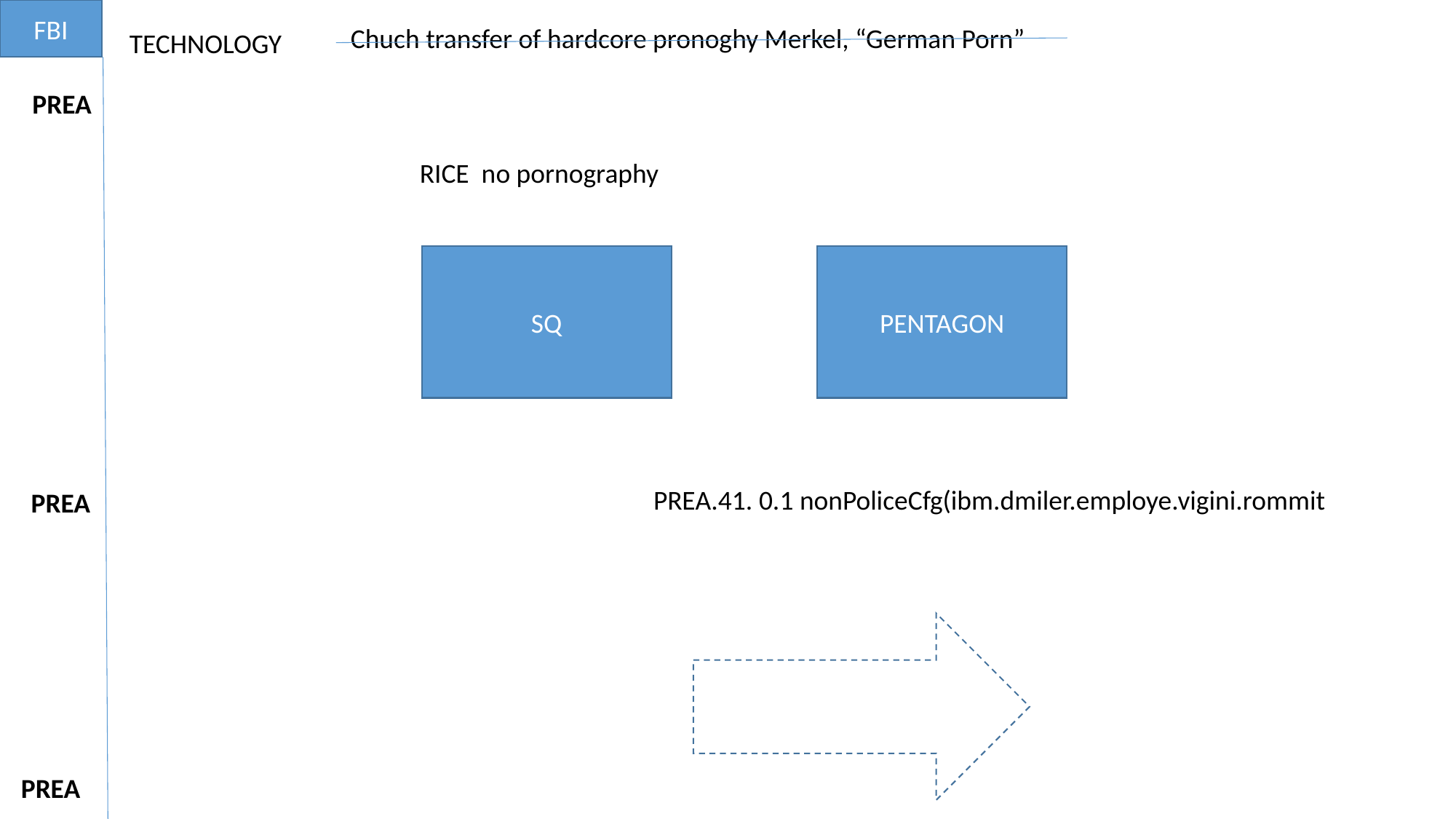

FBI
Chuch transfer of hardcore pronoghy Merkel, “German Porn”
TECHNOLOGY
PREA
RICE  no pornography
PENTAGON
SQ
PREA.41. 0.1 nonPoliceCfg(ibm.dmiler.employe.vigini.rommit
PREA

PREA